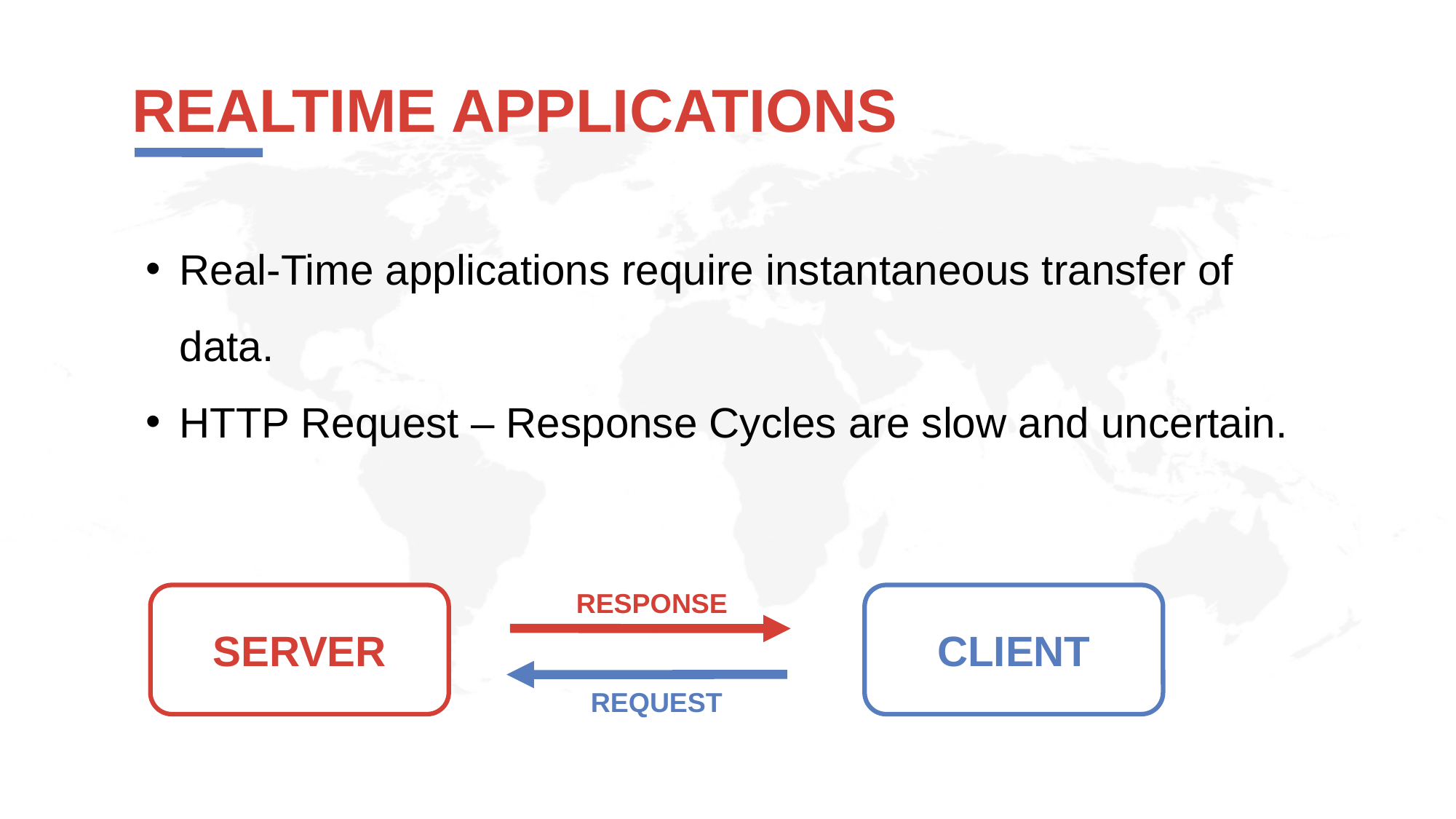

REALTIME APPLICATIONS

Real-Time applications require instantaneous transfer of data.
HTTP Request – Response Cycles are slow and uncertain.
RESPONSE
SERVER
CLIENT

REQUEST